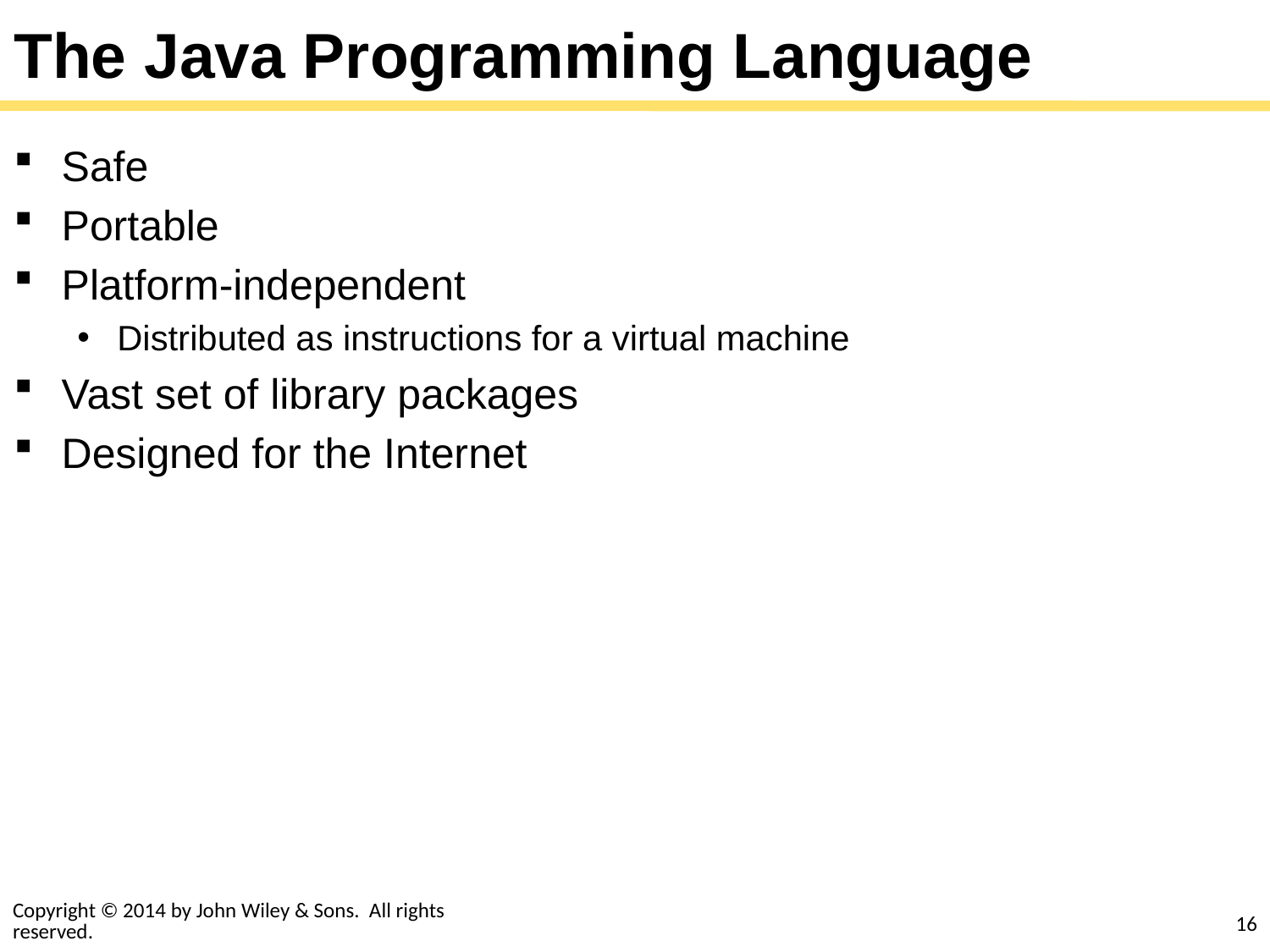

# The Java Programming Language
Safe
Portable
Platform-independent
Distributed as instructions for a virtual machine
Vast set of library packages
Designed for the Internet